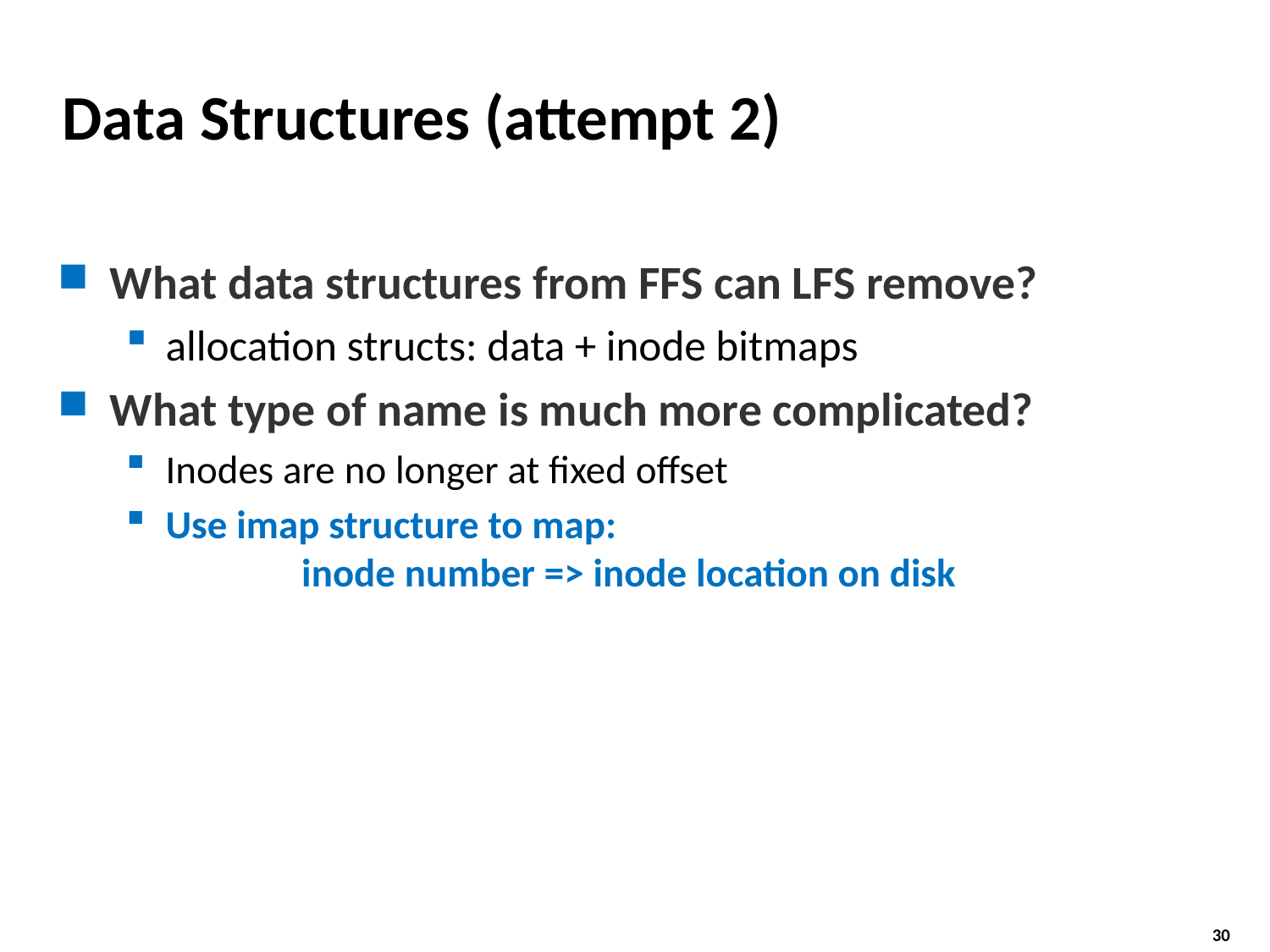

# Data Structures (attempt 2)
What data structures from FFS can LFS remove?
allocation structs: data + inode bitmaps
What type of name is much more complicated?
Inodes are no longer at fixed offset
Use imap structure to map:
	 inode number => inode location on disk